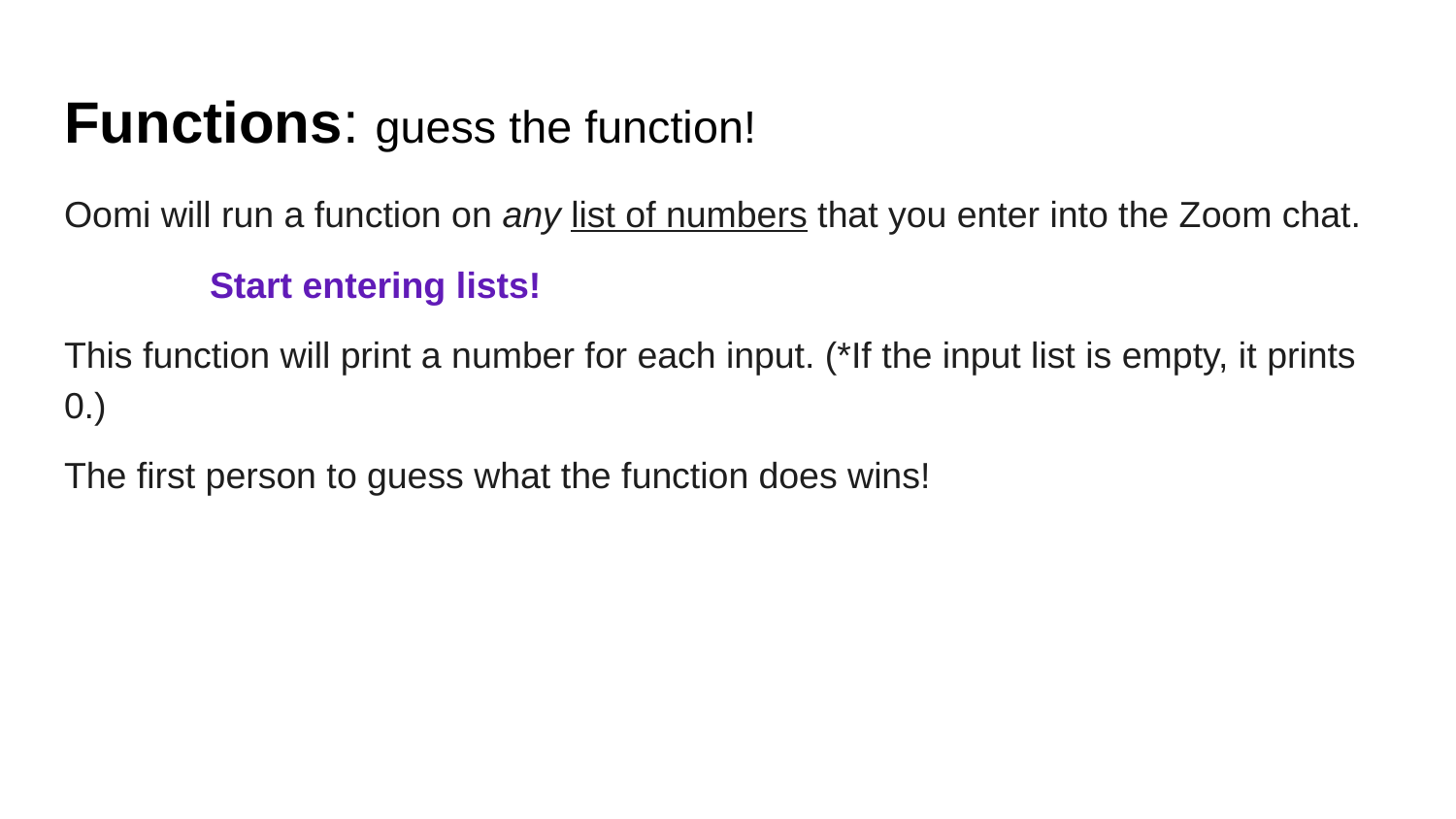

# Functions: guess the function!
Oomi will run a function on any list of numbers that you enter into the Zoom chat.
	Start entering lists!
This function will print a number for each input. (*If the input list is empty, it prints 0.)
The first person to guess what the function does wins!